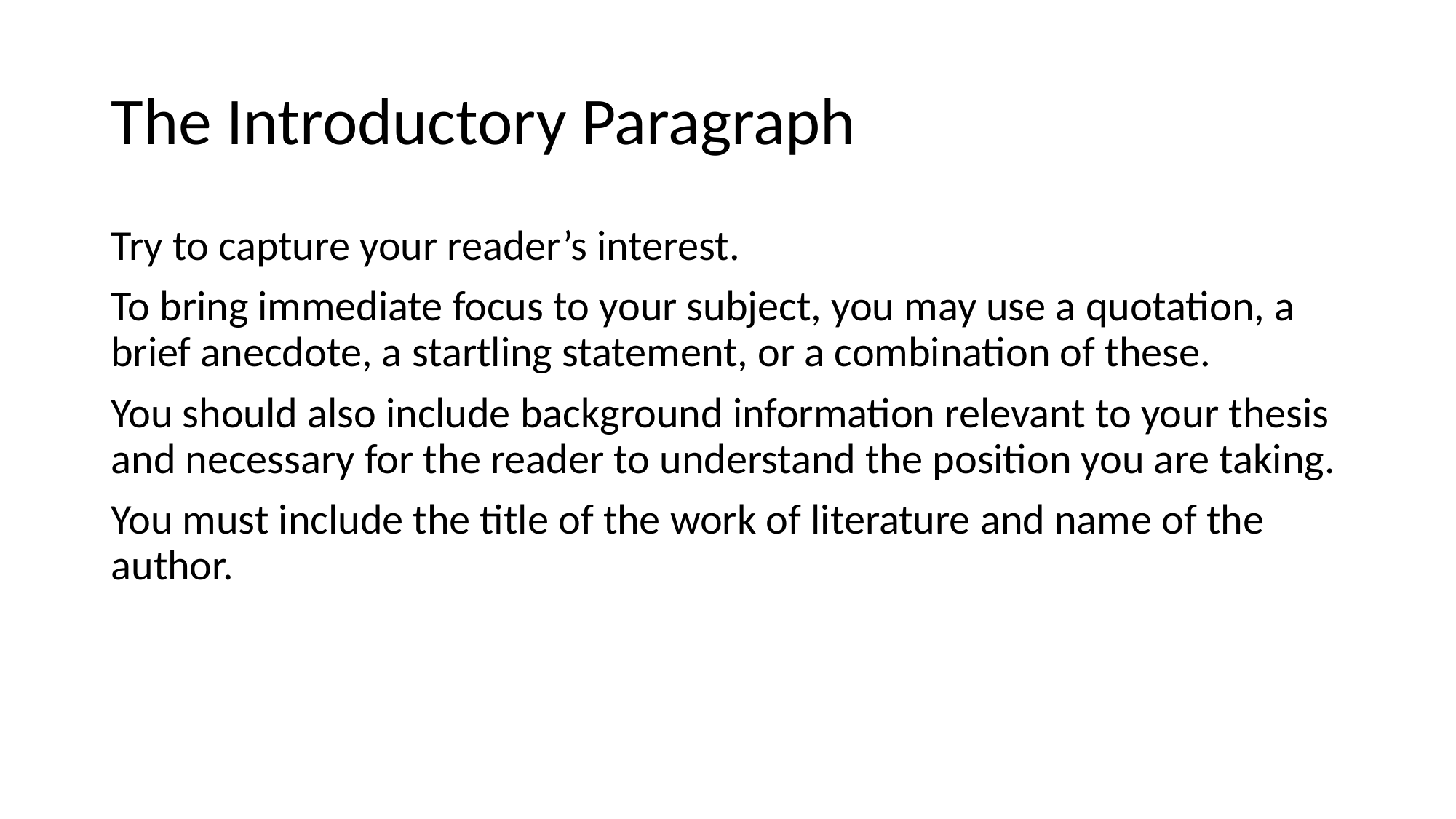

# The Introductory Paragraph
Try to capture your reader’s interest.
To bring immediate focus to your subject, you may use a quotation, a brief anecdote, a startling statement, or a combination of these.
You should also include background information relevant to your thesis and necessary for the reader to understand the position you are taking.
You must include the title of the work of literature and name of the author.